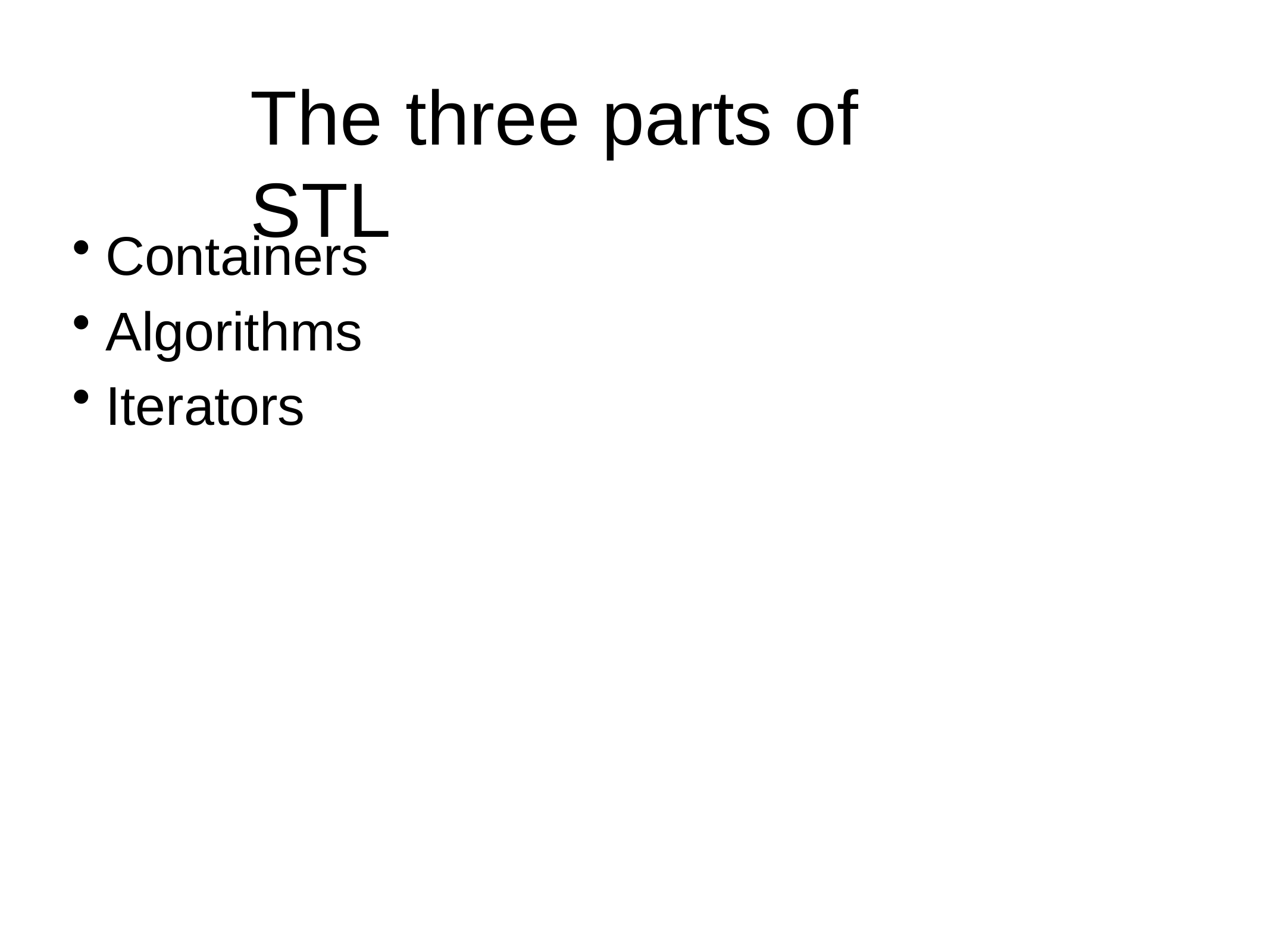

# The	three	parts of STL
Containers
Algorithms
Iterators